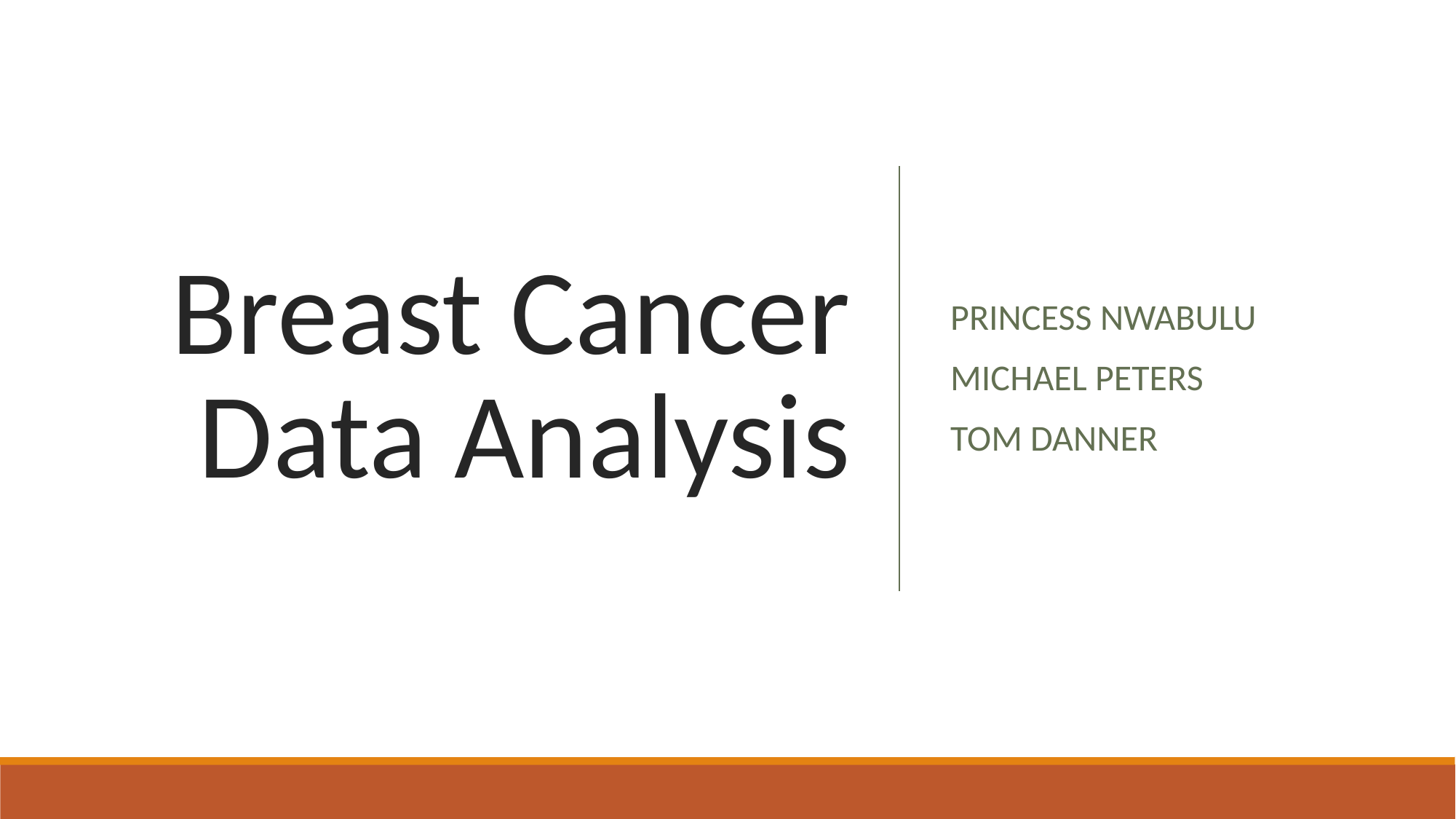

# Breast Cancer Data Analysis
PRINCESS NWABULU
MICHAEL PETERS
TOM DANNER